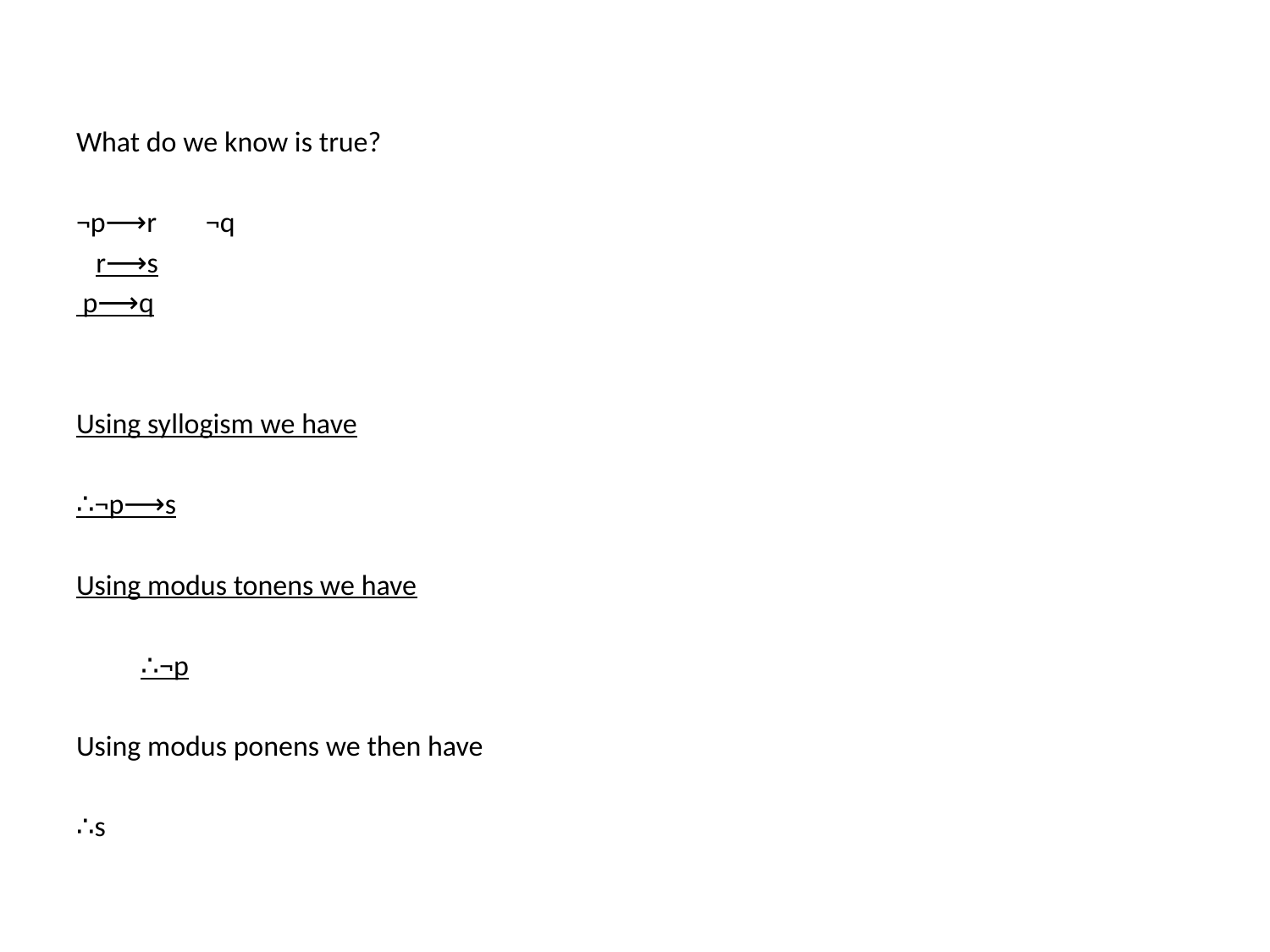

What do we know is true?

¬p⟶r			¬q
   r⟶s
 p⟶q

Using syllogism we have

∴¬p⟶s

Using modus tonens we have

	∴¬p

Using modus ponens we then have

∴s